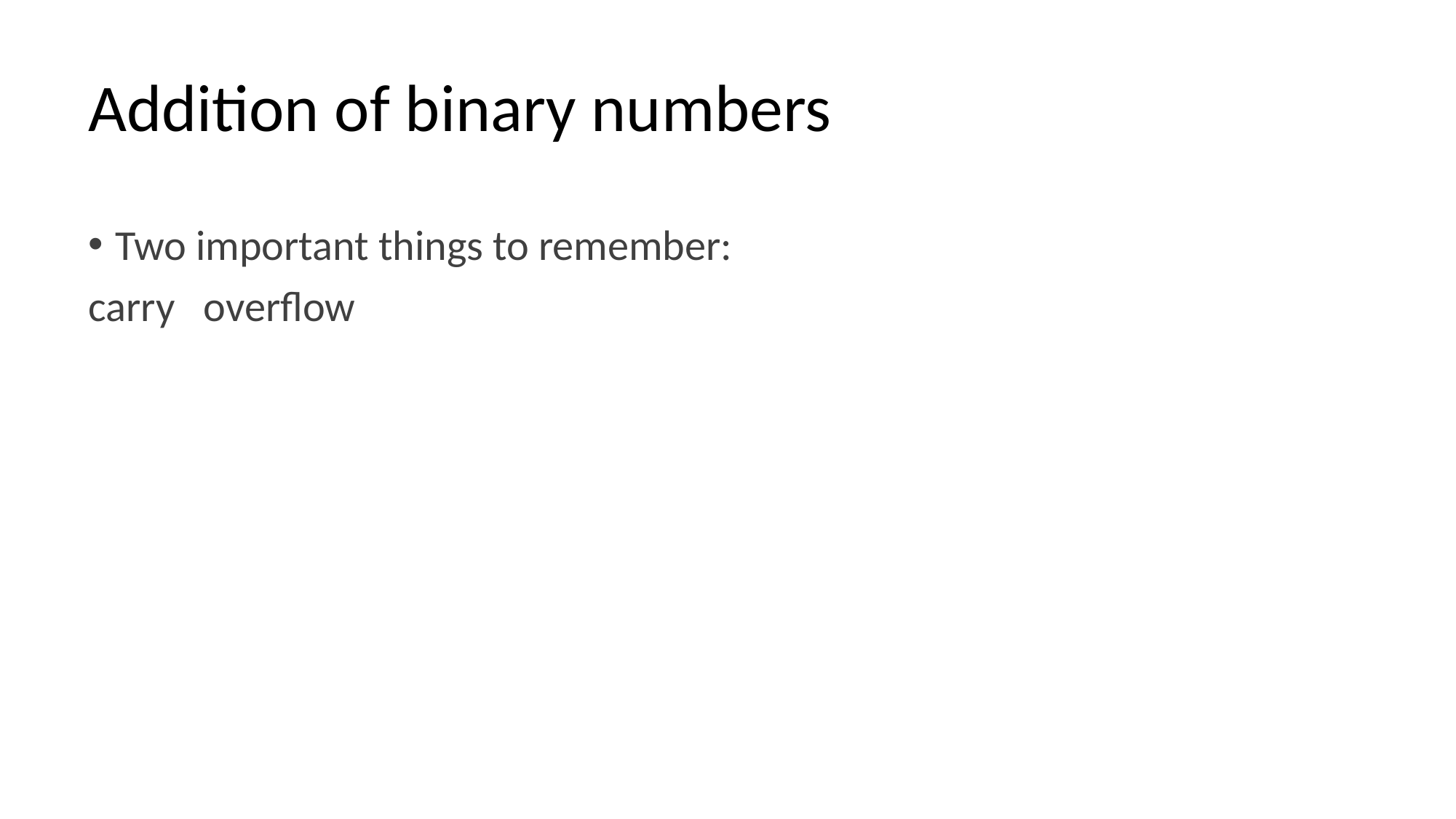

# Addition of binary numbers
Two important things to remember:
carry   overflow